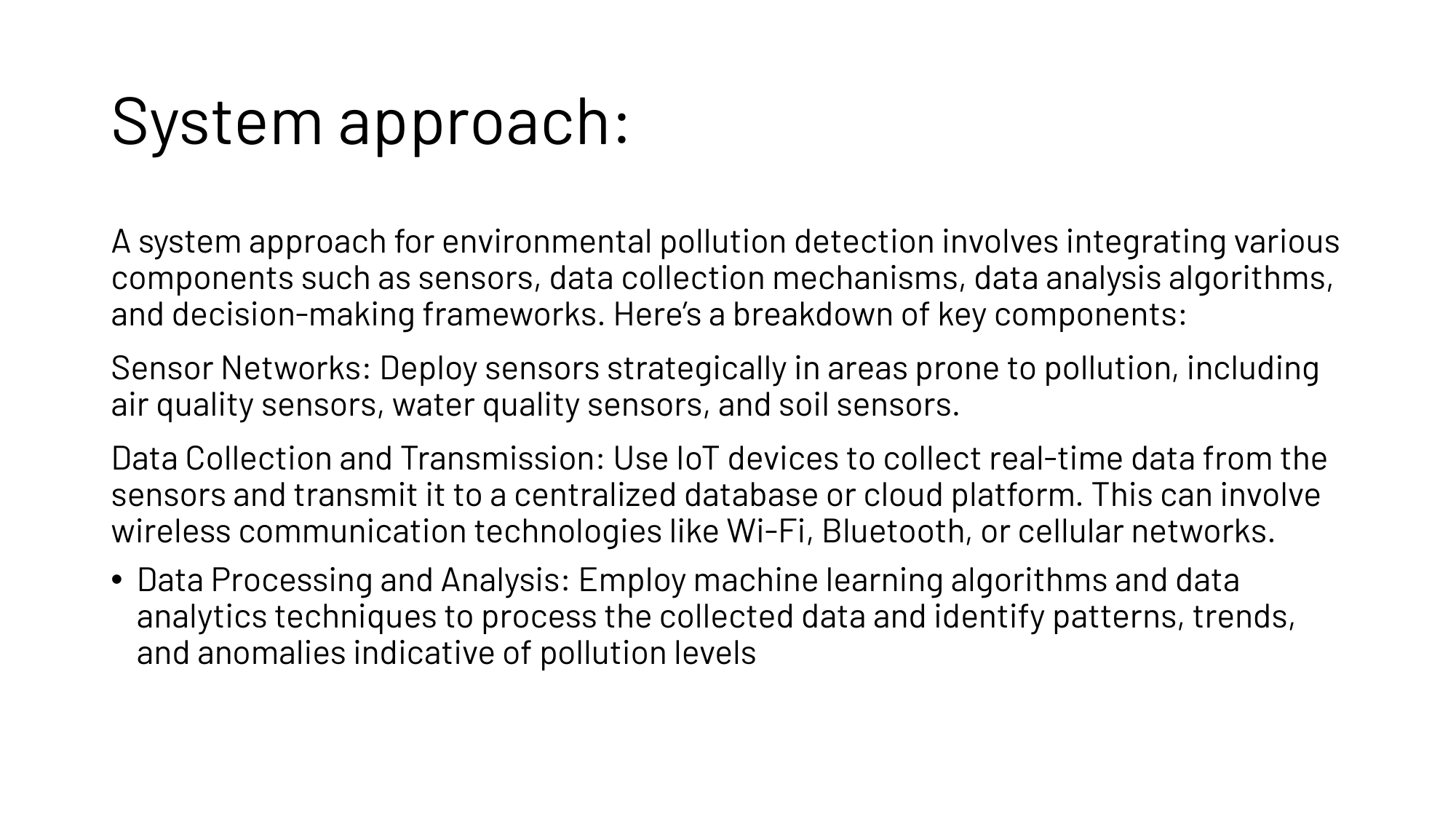

# System approach:
A system approach for environmental pollution detection involves integrating various components such as sensors, data collection mechanisms, data analysis algorithms, and decision-making frameworks. Here’s a breakdown of key components:
Sensor Networks: Deploy sensors strategically in areas prone to pollution, including air quality sensors, water quality sensors, and soil sensors.
Data Collection and Transmission: Use IoT devices to collect real-time data from the sensors and transmit it to a centralized database or cloud platform. This can involve wireless communication technologies like Wi-Fi, Bluetooth, or cellular networks.
Data Processing and Analysis: Employ machine learning algorithms and data analytics techniques to process the collected data and identify patterns, trends, and anomalies indicative of pollution levels